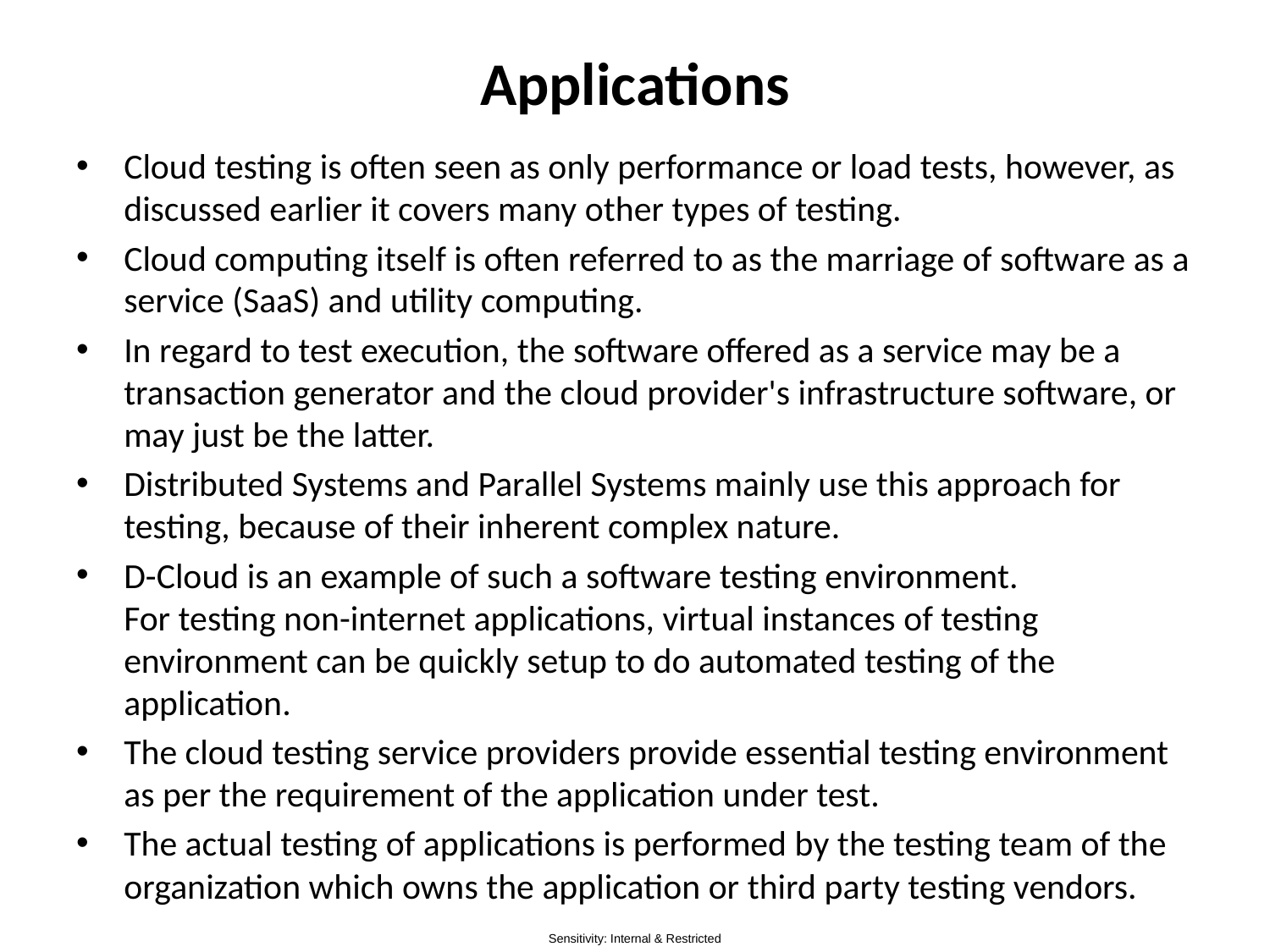

# Applications
Cloud testing is often seen as only performance or load tests, however, as discussed earlier it covers many other types of testing.
Cloud computing itself is often referred to as the marriage of software as a service (SaaS) and utility computing.
In regard to test execution, the software offered as a service may be a transaction generator and the cloud provider's infrastructure software, or may just be the latter.
Distributed Systems and Parallel Systems mainly use this approach for testing, because of their inherent complex nature.
D-Cloud is an example of such a software testing environment.
For testing non-internet applications, virtual instances of testing environment can be quickly setup to do automated testing of the application.
The cloud testing service providers provide essential testing environment as per the requirement of the application under test.
The actual testing of applications is performed by the testing team of the organization which owns the application or third party testing vendors.